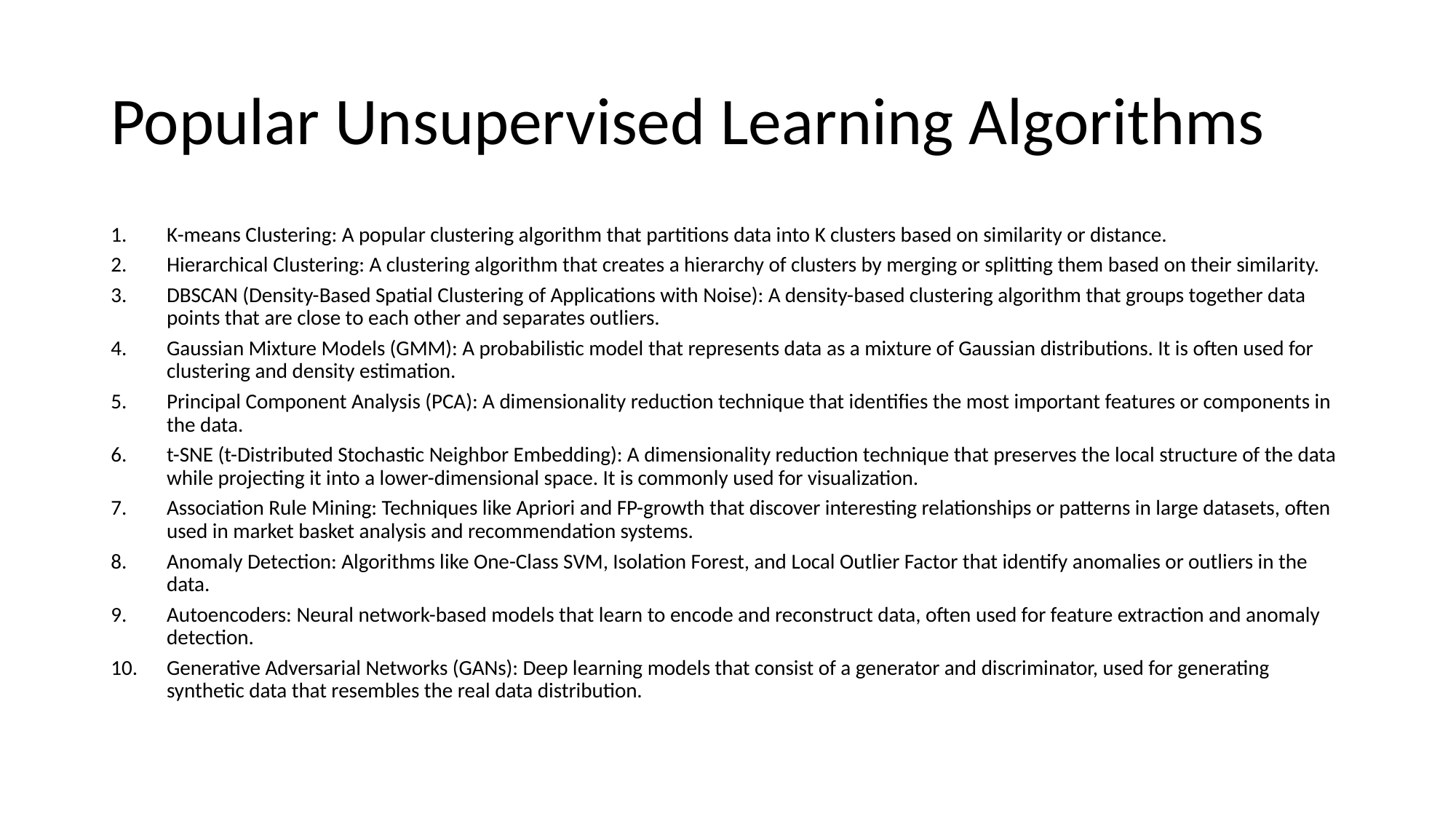

# Popular Unsupervised Learning Algorithms
K-means Clustering: A popular clustering algorithm that partitions data into K clusters based on similarity or distance.
Hierarchical Clustering: A clustering algorithm that creates a hierarchy of clusters by merging or splitting them based on their similarity.
DBSCAN (Density-Based Spatial Clustering of Applications with Noise): A density-based clustering algorithm that groups together data points that are close to each other and separates outliers.
Gaussian Mixture Models (GMM): A probabilistic model that represents data as a mixture of Gaussian distributions. It is often used for clustering and density estimation.
Principal Component Analysis (PCA): A dimensionality reduction technique that identifies the most important features or components in the data.
t-SNE (t-Distributed Stochastic Neighbor Embedding): A dimensionality reduction technique that preserves the local structure of the data while projecting it into a lower-dimensional space. It is commonly used for visualization.
Association Rule Mining: Techniques like Apriori and FP-growth that discover interesting relationships or patterns in large datasets, often used in market basket analysis and recommendation systems.
Anomaly Detection: Algorithms like One-Class SVM, Isolation Forest, and Local Outlier Factor that identify anomalies or outliers in the data.
Autoencoders: Neural network-based models that learn to encode and reconstruct data, often used for feature extraction and anomaly detection.
Generative Adversarial Networks (GANs): Deep learning models that consist of a generator and discriminator, used for generating synthetic data that resembles the real data distribution.